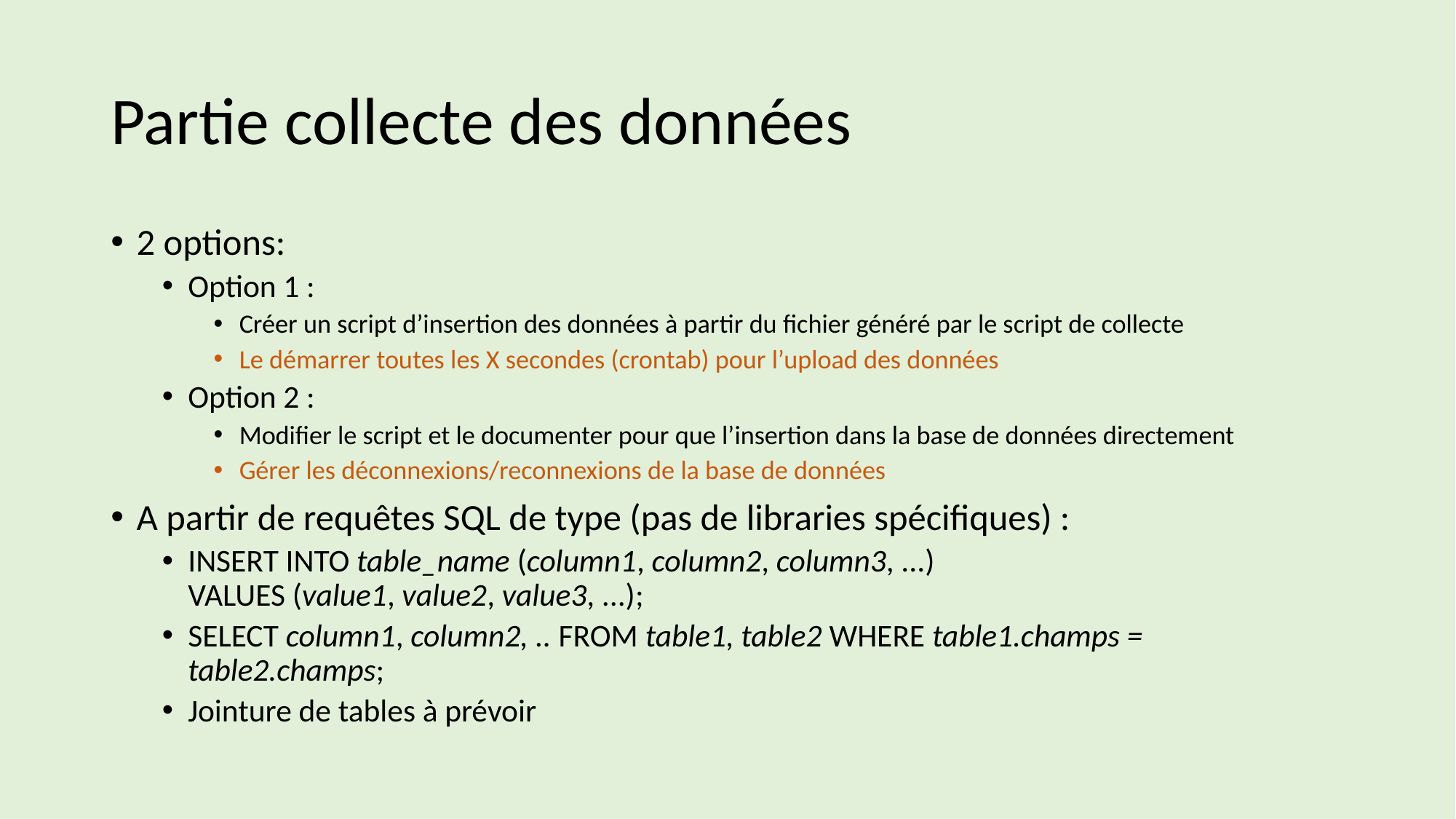

# Partie collecte des données
2 options:
Option 1 :
Créer un script d’insertion des données à partir du fichier généré par le script de collecte
Le démarrer toutes les X secondes (crontab) pour l’upload des données
Option 2 :
Modifier le script et le documenter pour que l’insertion dans la base de données directement
Gérer les déconnexions/reconnexions de la base de données
A partir de requêtes SQL de type (pas de libraries spécifiques) :
INSERT INTO table_name (column1, column2, column3, ...)
VALUES (value1, value2, value3, ...);
SELECT column1, column2, .. FROM table1, table2 WHERE table1.champs = table2.champs;
Jointure de tables à prévoir